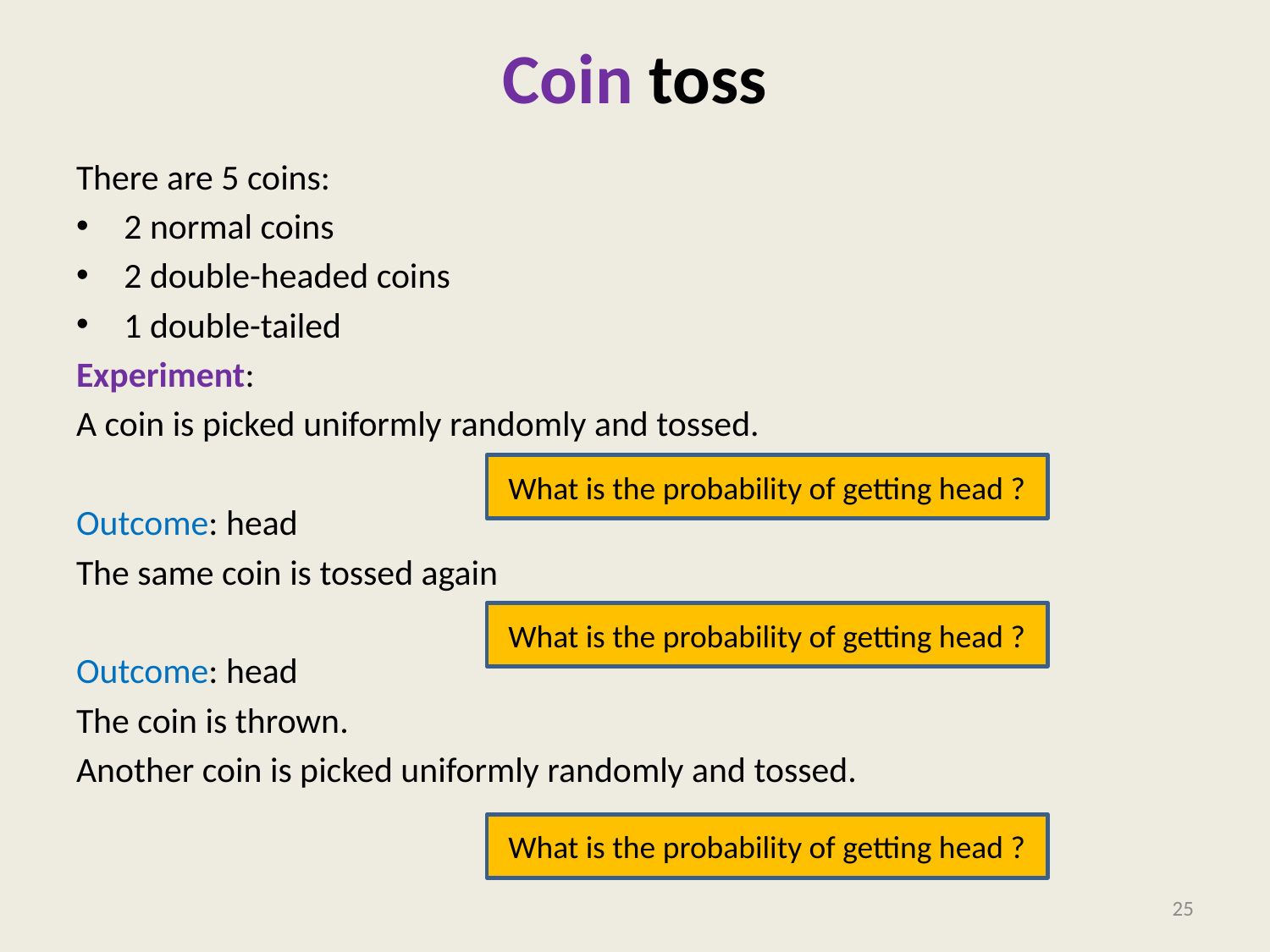

# Coin toss
There are 5 coins:
2 normal coins
2 double-headed coins
1 double-tailed
Experiment:
A coin is picked uniformly randomly and tossed.

Outcome: head
The same coin is tossed again

Outcome: head
The coin is thrown.
Another coin is picked uniformly randomly and tossed.

What is the probability of getting head ?
What is the probability of getting head ?
What is the probability of getting head ?
25